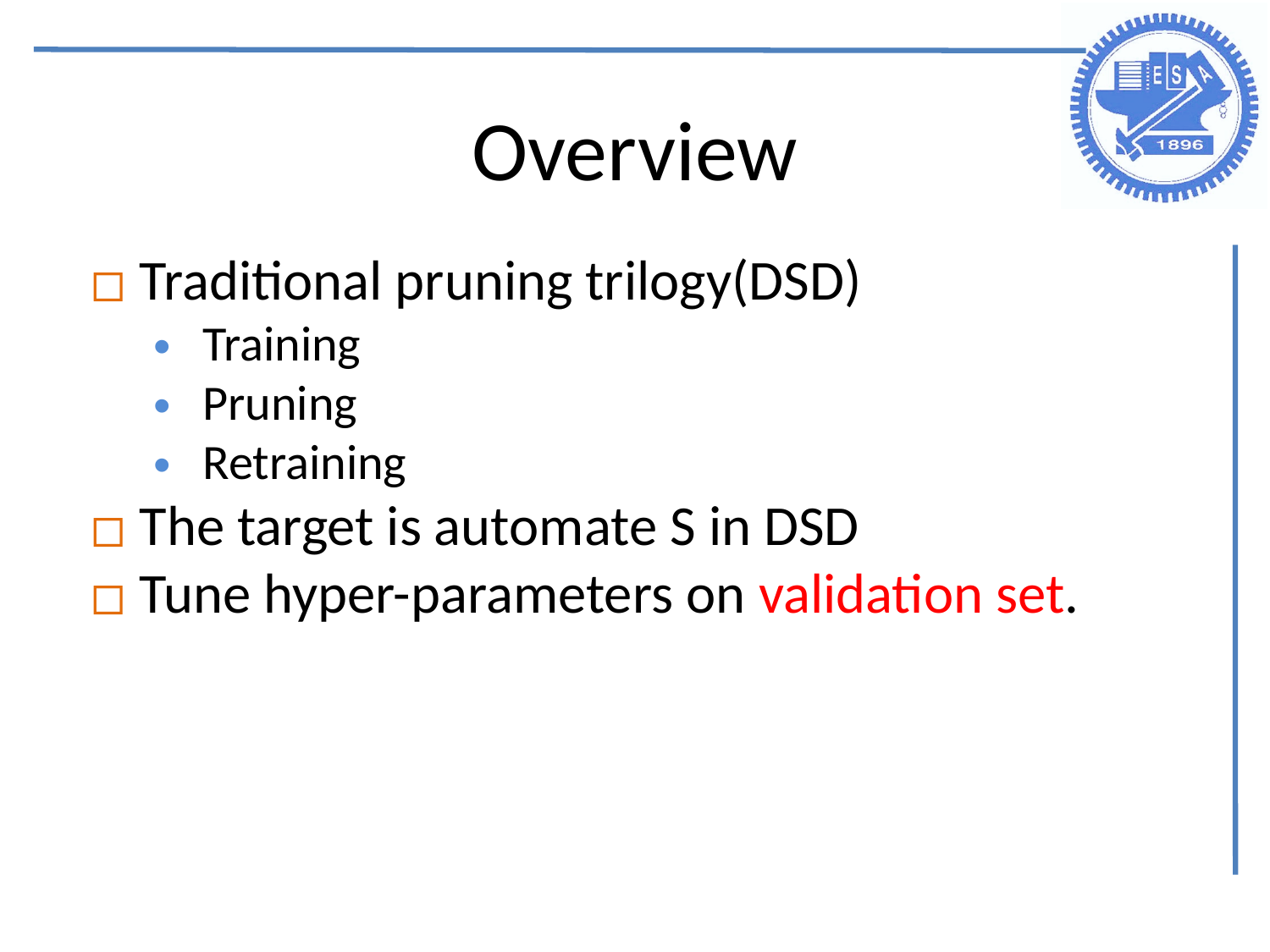

Overview
Traditional pruning trilogy(DSD)
Training
Pruning
Retraining
The target is automate S in DSD
Tune hyper-parameters on validation set.